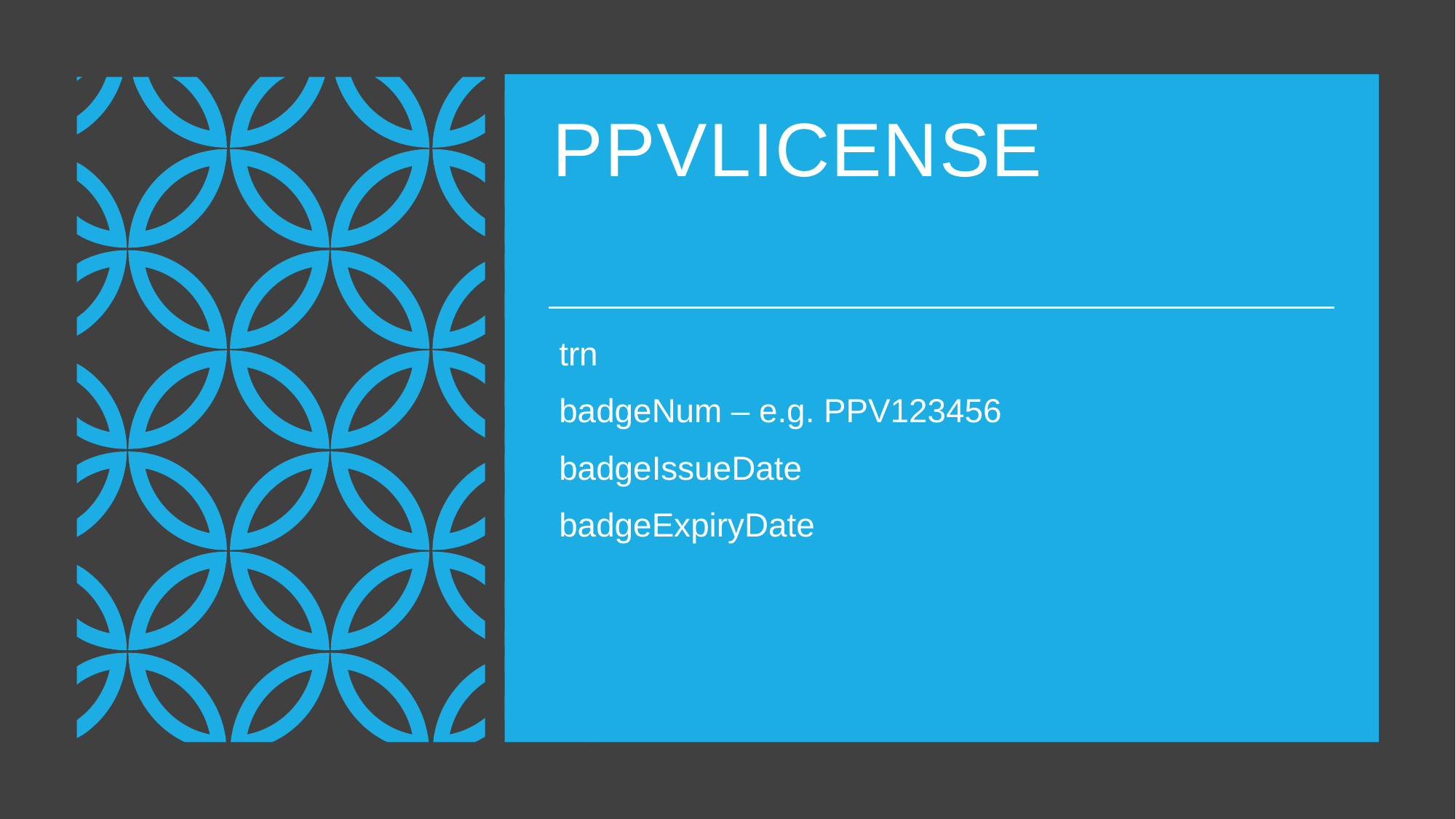

# PPVLICENSE

trn
badgeNum – e.g. PPV123456
badgeIssueDate
badgeExpiryDate